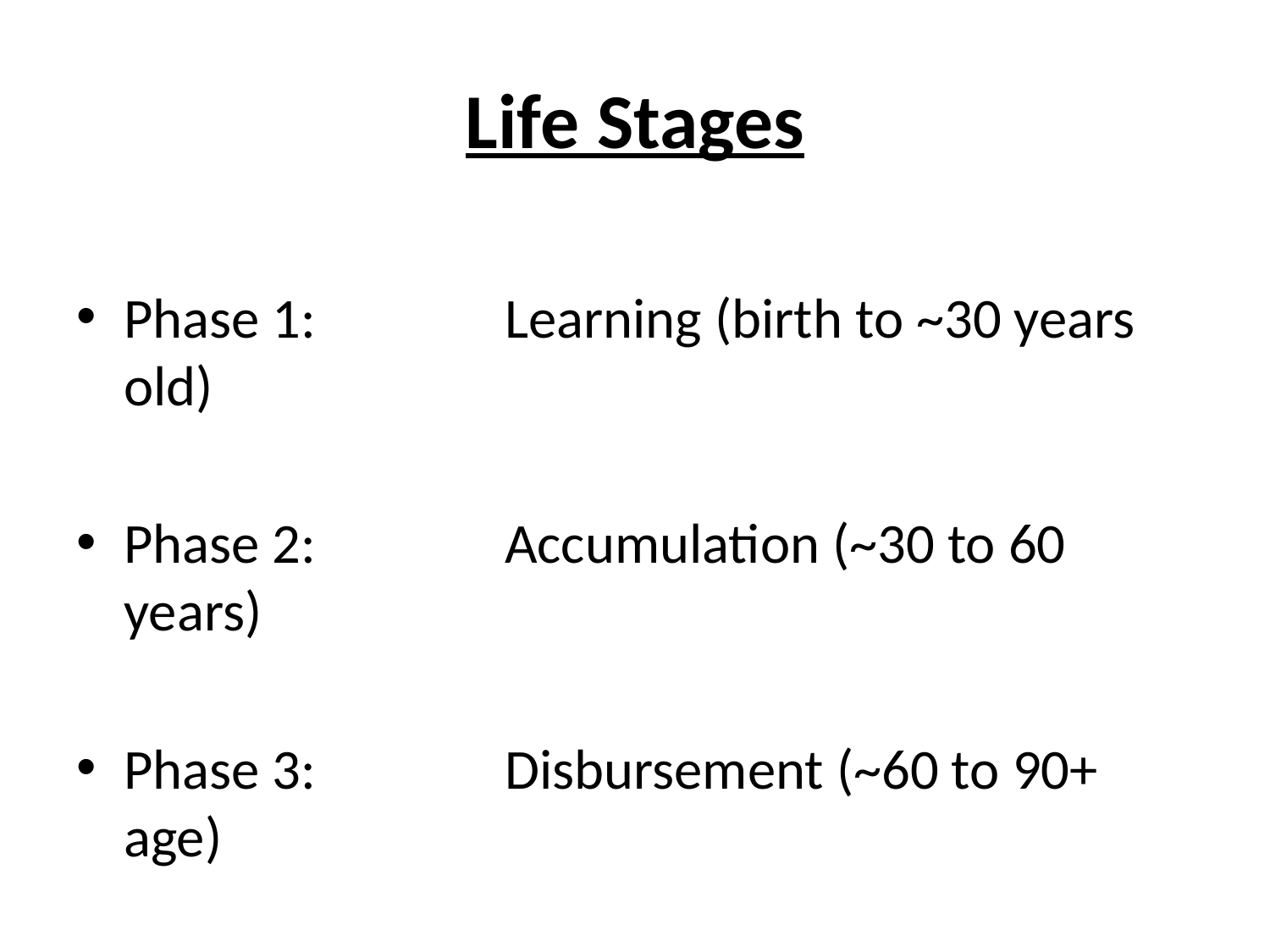

# Life Stages
Phase 1:		Learning (birth to ~30 years old)

Phase 2:		Accumulation (~30 to 60 years)

Phase 3:		Disbursement (~60 to 90+ age)